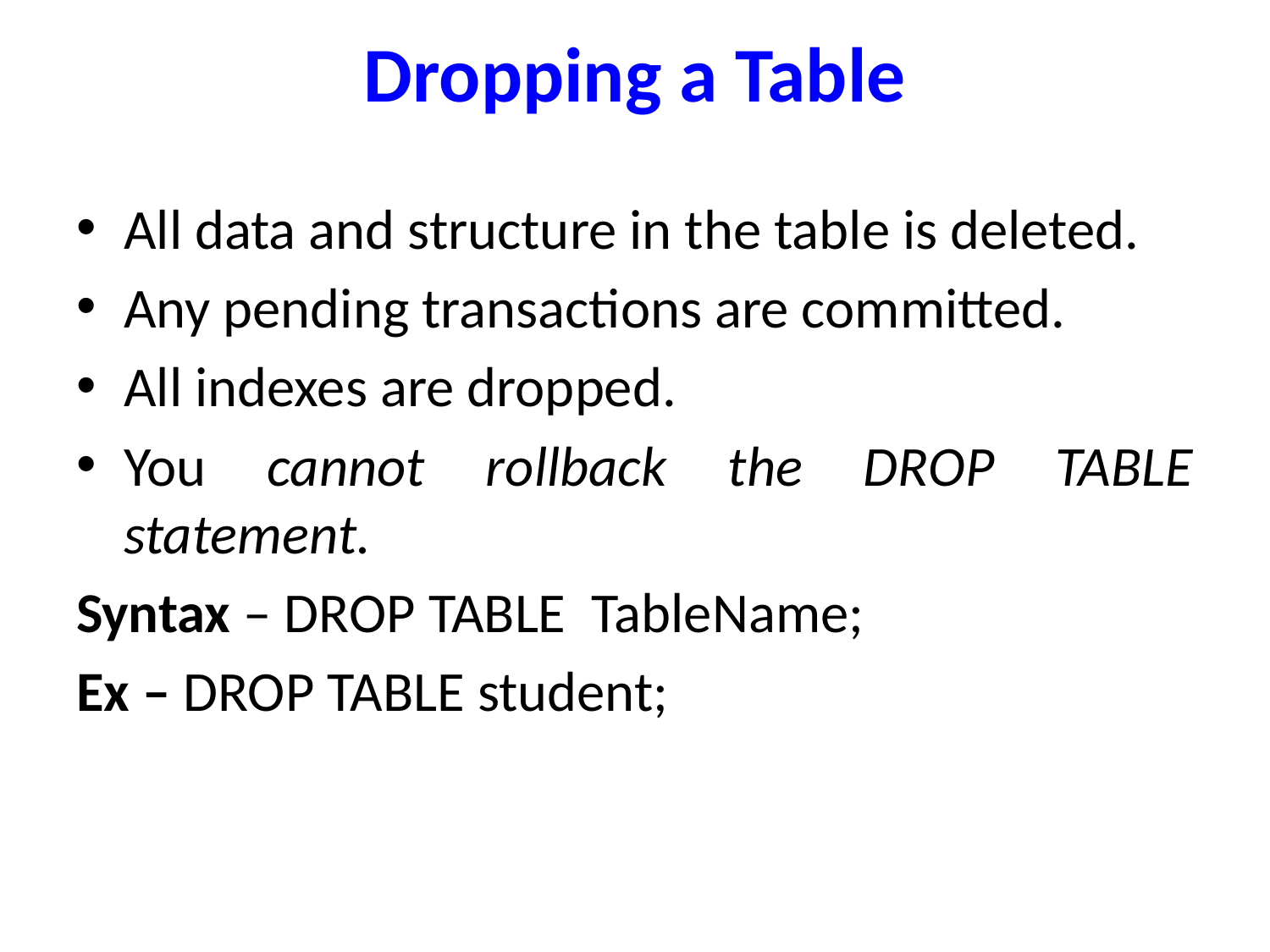

# Dropping a Table
All data and structure in the table is deleted.
Any pending transactions are committed.
All indexes are dropped.
You cannot rollback the DROP TABLE statement.
Syntax – DROP TABLE  TableName;
Ex – DROP TABLE student;